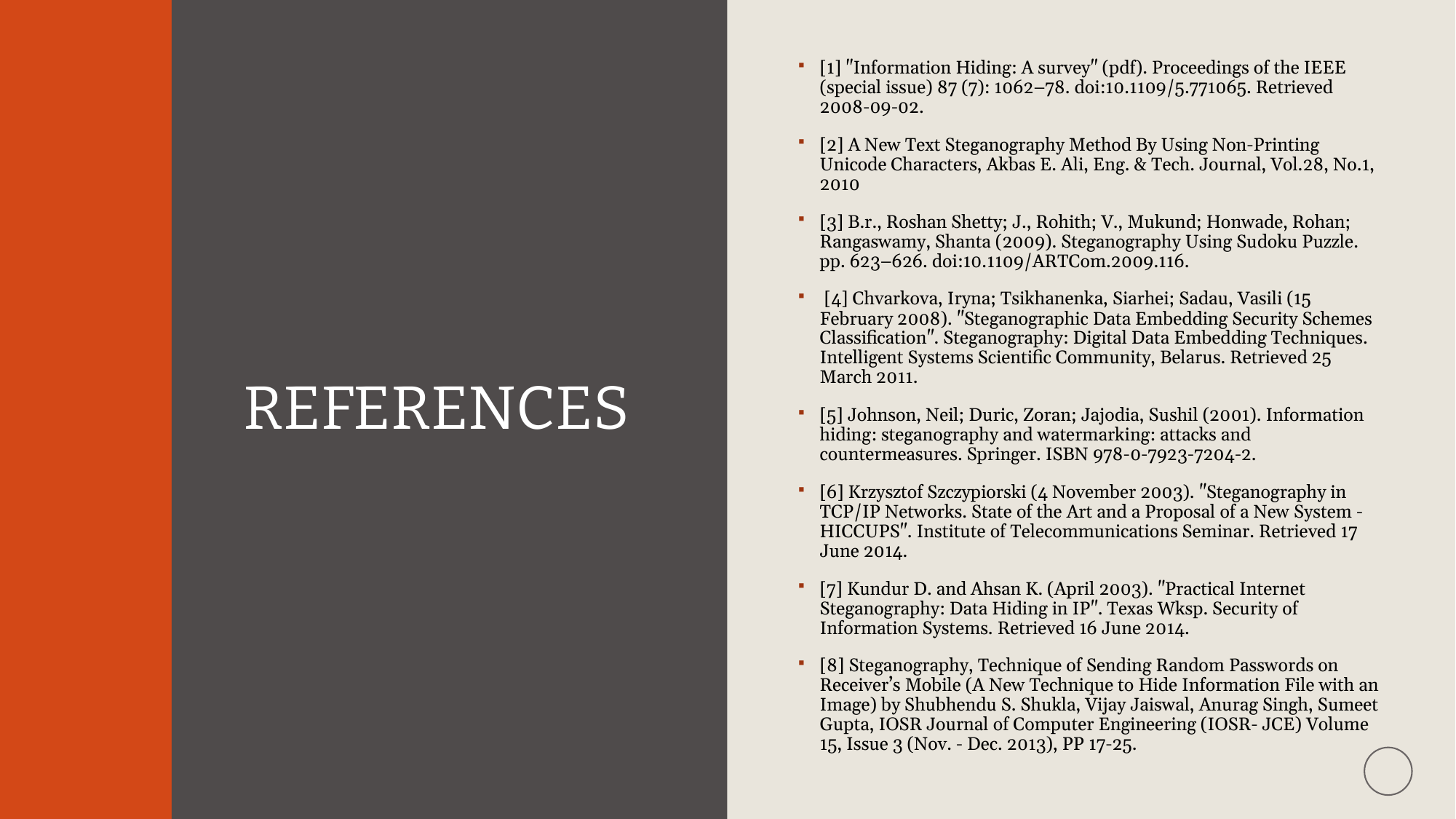

# References
[1] "Information Hiding: A survey" (pdf). Proceedings of the IEEE (special issue) 87 (7): 1062–78. doi:10.1109/5.771065. Retrieved 2008-09-02.
[2] A New Text Steganography Method By Using Non-Printing Unicode Characters, Akbas E. Ali, Eng. & Tech. Journal, Vol.28, No.1, 2010
[3] B.r., Roshan Shetty; J., Rohith; V., Mukund; Honwade, Rohan; Rangaswamy, Shanta (2009). Steganography Using Sudoku Puzzle. pp. 623–626. doi:10.1109/ARTCom.2009.116.
 [4] Chvarkova, Iryna; Tsikhanenka, Siarhei; Sadau, Vasili (15 February 2008). "Steganographic Data Embedding Security Schemes Classification". Steganography: Digital Data Embedding Techniques. Intelligent Systems Scientific Community, Belarus. Retrieved 25 March 2011.
[5] Johnson, Neil; Duric, Zoran; Jajodia, Sushil (2001). Information hiding: steganography and watermarking: attacks and countermeasures. Springer. ISBN 978-0-7923-7204-2.
[6] Krzysztof Szczypiorski (4 November 2003). "Steganography in TCP/IP Networks. State of the Art and a Proposal of a New System - HICCUPS". Institute of Telecommunications Seminar. Retrieved 17 June 2014.
[7] Kundur D. and Ahsan K. (April 2003). "Practical Internet Steganography: Data Hiding in IP". Texas Wksp. Security of Information Systems. Retrieved 16 June 2014.
[8] Steganography, Technique of Sending Random Passwords on Receiver’s Mobile (A New Technique to Hide Information File with an Image) by Shubhendu S. Shukla, Vijay Jaiswal, Anurag Singh, Sumeet Gupta, IOSR Journal of Computer Engineering (IOSR- JCE) Volume 15, Issue 3 (Nov. - Dec. 2013), PP 17-25.